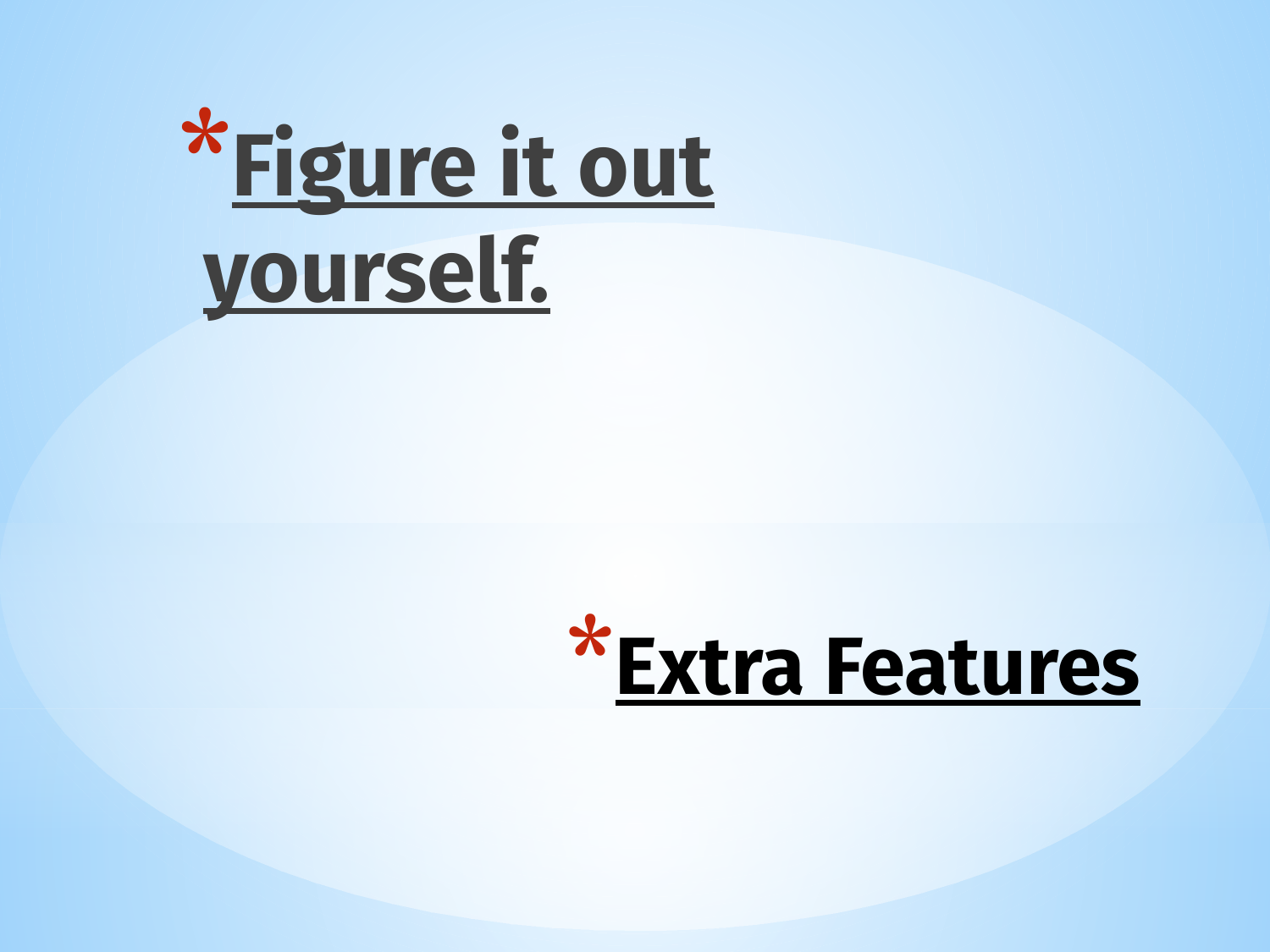

Figure it out yourself.
# Extra Features